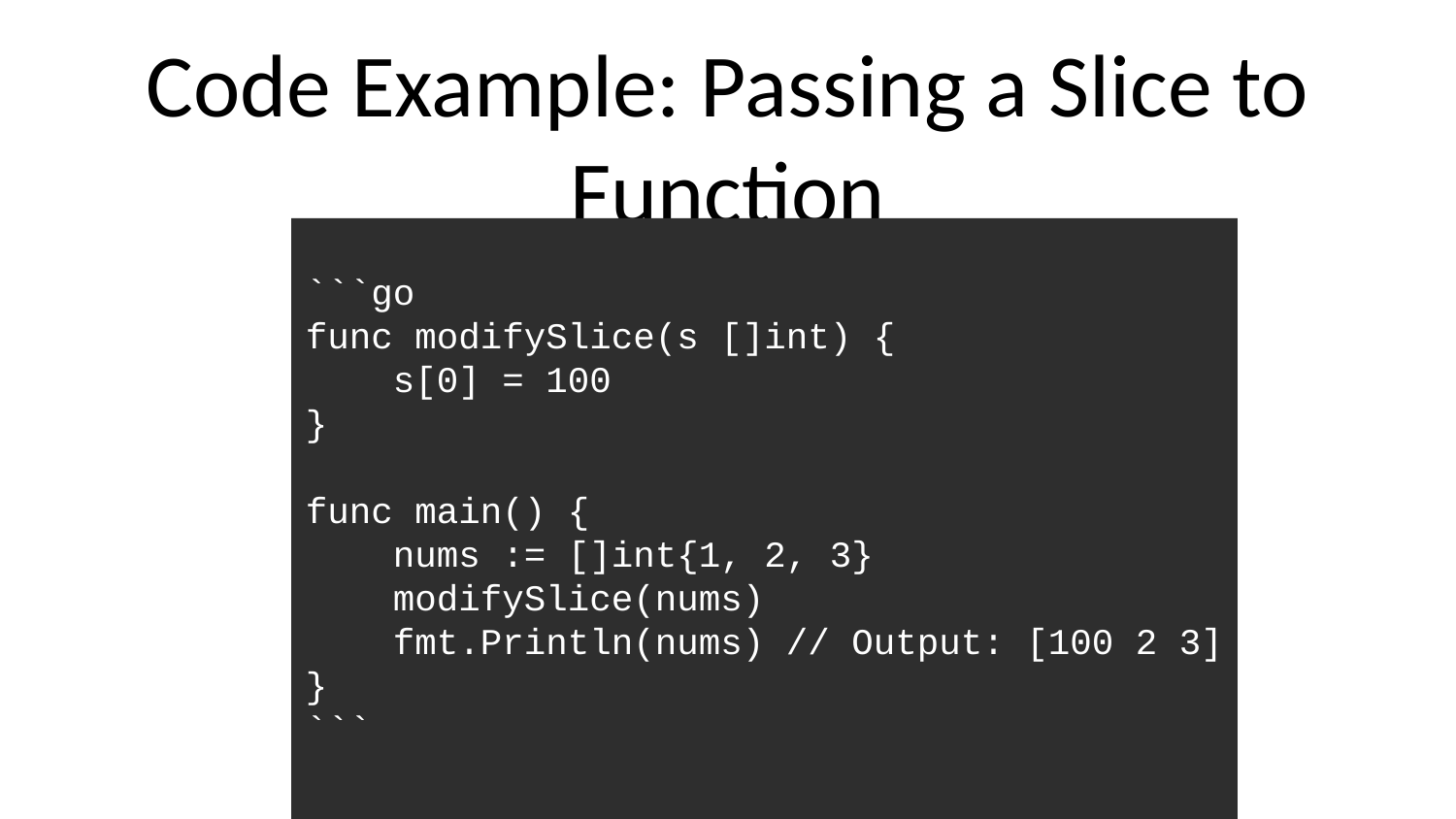

# Code Example: Passing a Slice to Function

```go
func modifySlice(s []int) {
    s[0] = 100
}
func main() {
    nums := []int{1, 2, 3}
    modifySlice(nums)
    fmt.Println(nums) // Output: [100 2 3]
}
```